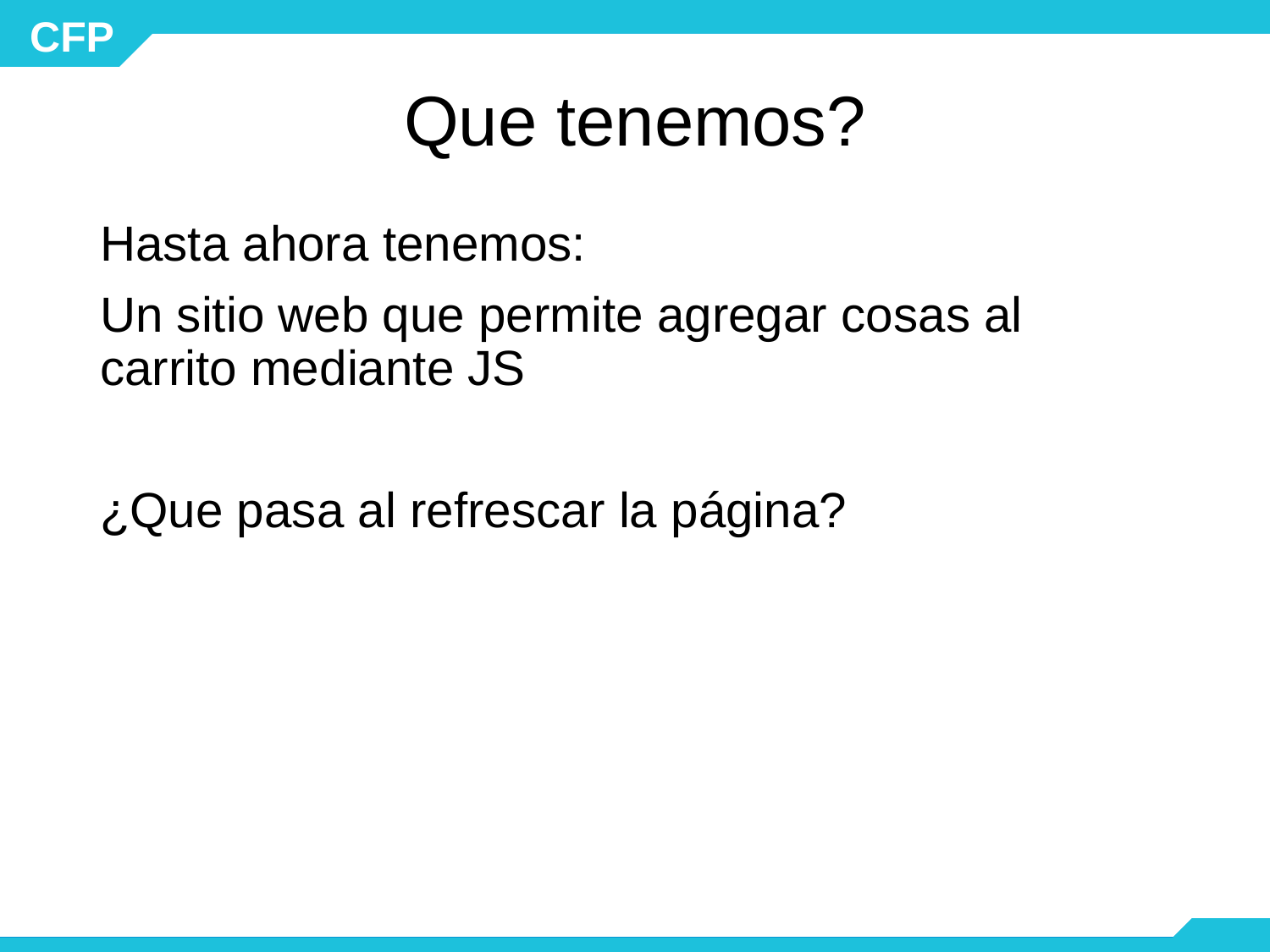

# Que tenemos?
Hasta ahora tenemos:
Un sitio web que permite agregar cosas al carrito mediante JS

¿Que pasa al refrescar la página?